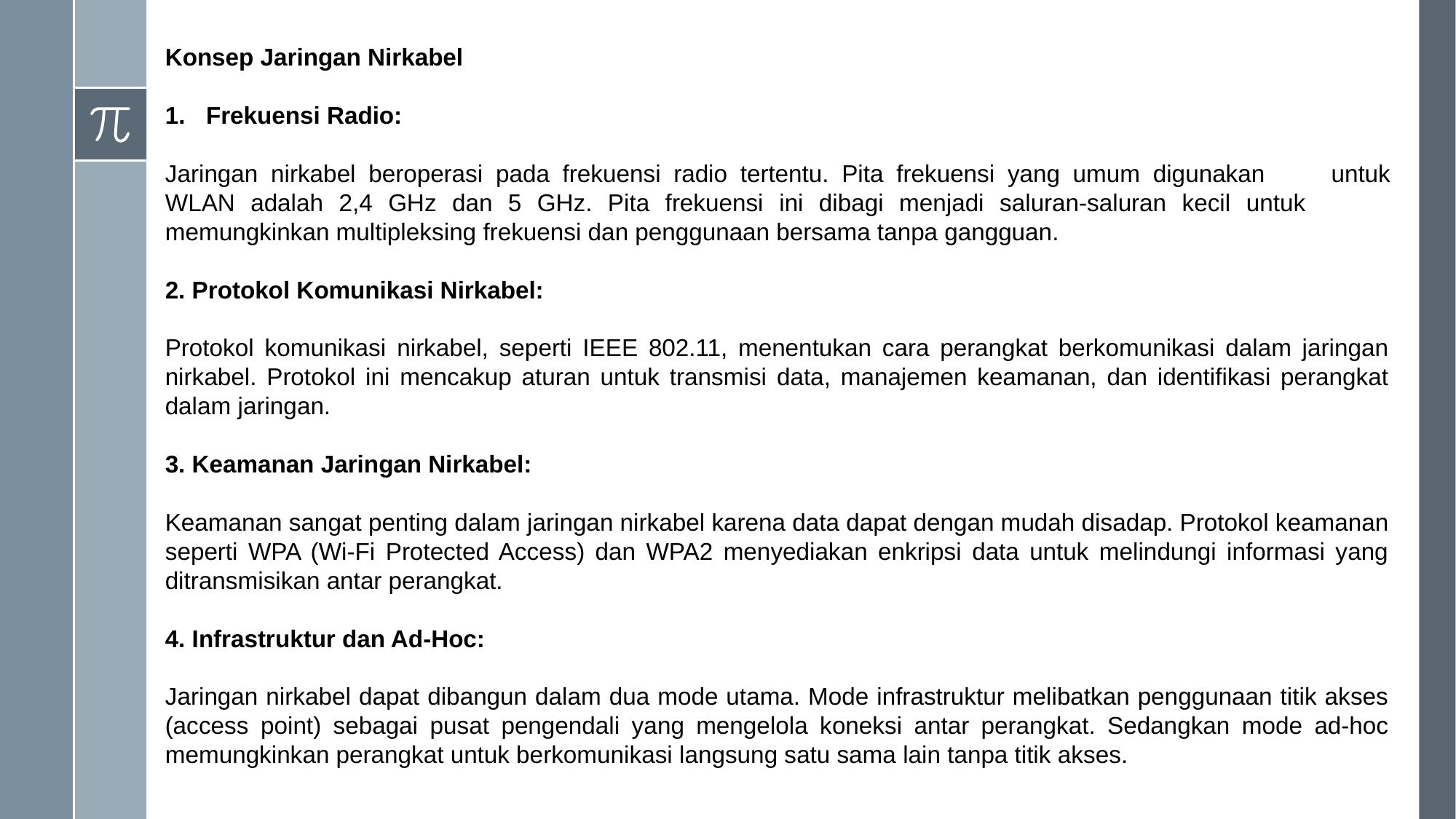

Konsep Jaringan Nirkabel

Frekuensi Radio:

Jaringan nirkabel beroperasi pada frekuensi radio tertentu. Pita frekuensi yang umum digunakan 	untuk WLAN adalah 2,4 GHz dan 5 GHz. Pita frekuensi ini dibagi menjadi saluran-saluran kecil untuk 	memungkinkan multipleksing frekuensi dan penggunaan bersama tanpa gangguan.

2. Protokol Komunikasi Nirkabel:

Protokol komunikasi nirkabel, seperti IEEE 802.11, menentukan cara perangkat berkomunikasi dalam jaringan nirkabel. Protokol ini mencakup aturan untuk transmisi data, manajemen keamanan, dan identifikasi perangkat dalam jaringan.

3. Keamanan Jaringan Nirkabel:

Keamanan sangat penting dalam jaringan nirkabel karena data dapat dengan mudah disadap. Protokol keamanan seperti WPA (Wi-Fi Protected Access) dan WPA2 menyediakan enkripsi data untuk melindungi informasi yang ditransmisikan antar perangkat.

4. Infrastruktur dan Ad-Hoc:

Jaringan nirkabel dapat dibangun dalam dua mode utama. Mode infrastruktur melibatkan penggunaan titik akses (access point) sebagai pusat pengendali yang mengelola koneksi antar perangkat. Sedangkan mode ad-hoc memungkinkan perangkat untuk berkomunikasi langsung satu sama lain tanpa titik akses.